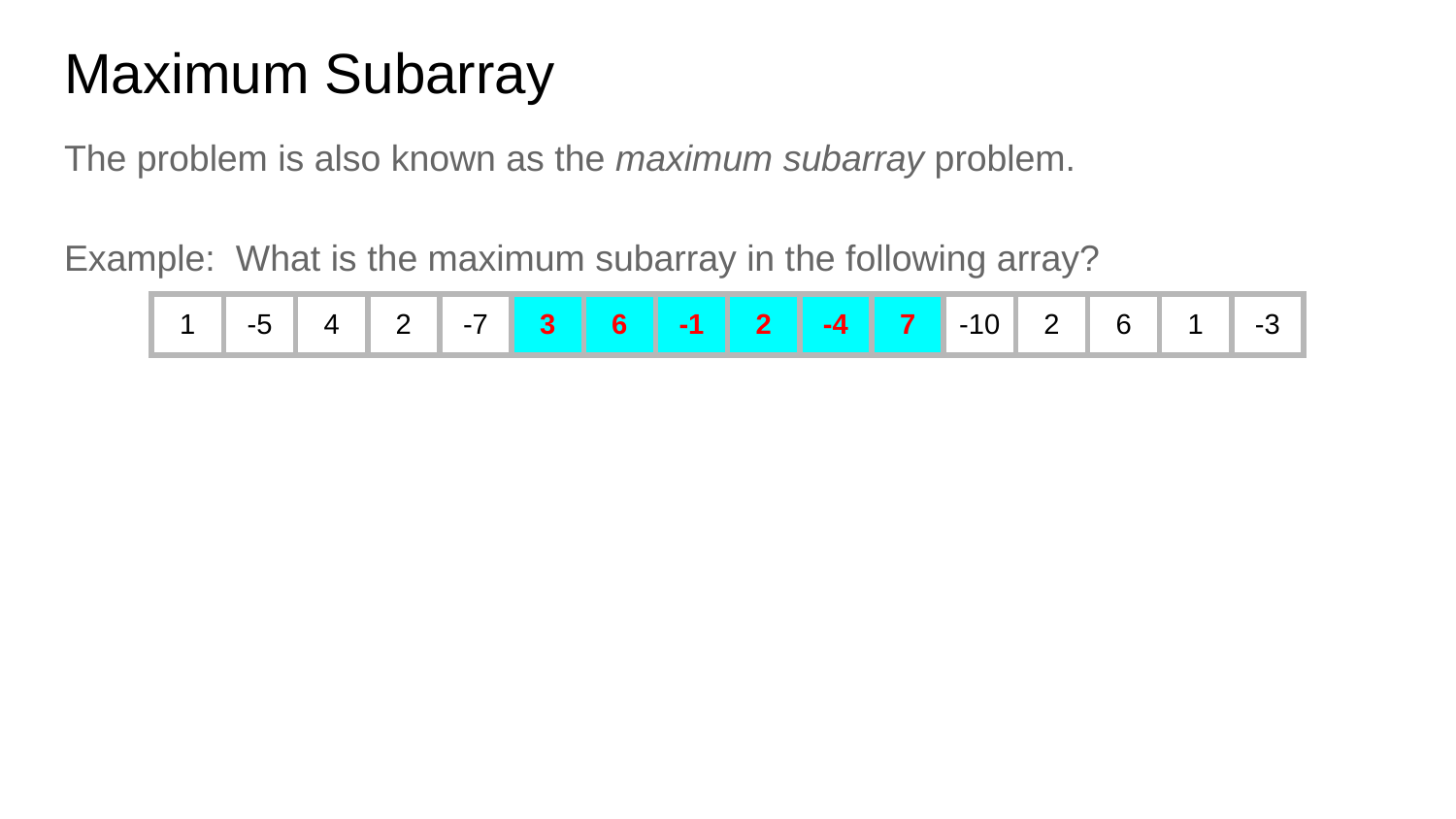

# Maximum Subarray
The problem is also known as the maximum subarray problem.

Example:  What is the maximum subarray in the following array?

| 1 | -5 | 4 | 2 | -7 | 3 | 6 | -1 | 2 | -4 | 7 | -10 | 2 | 6 | 1 | -3 |
| --- | --- | --- | --- | --- | --- | --- | --- | --- | --- | --- | --- | --- | --- | --- | --- |
| 1 | -5 | 4 | 2 | -7 | 3 | 6 | -1 | 2 | -4 | 7 | -10 | 2 | 6 | 1 | -3 |
| --- | --- | --- | --- | --- | --- | --- | --- | --- | --- | --- | --- | --- | --- | --- | --- |